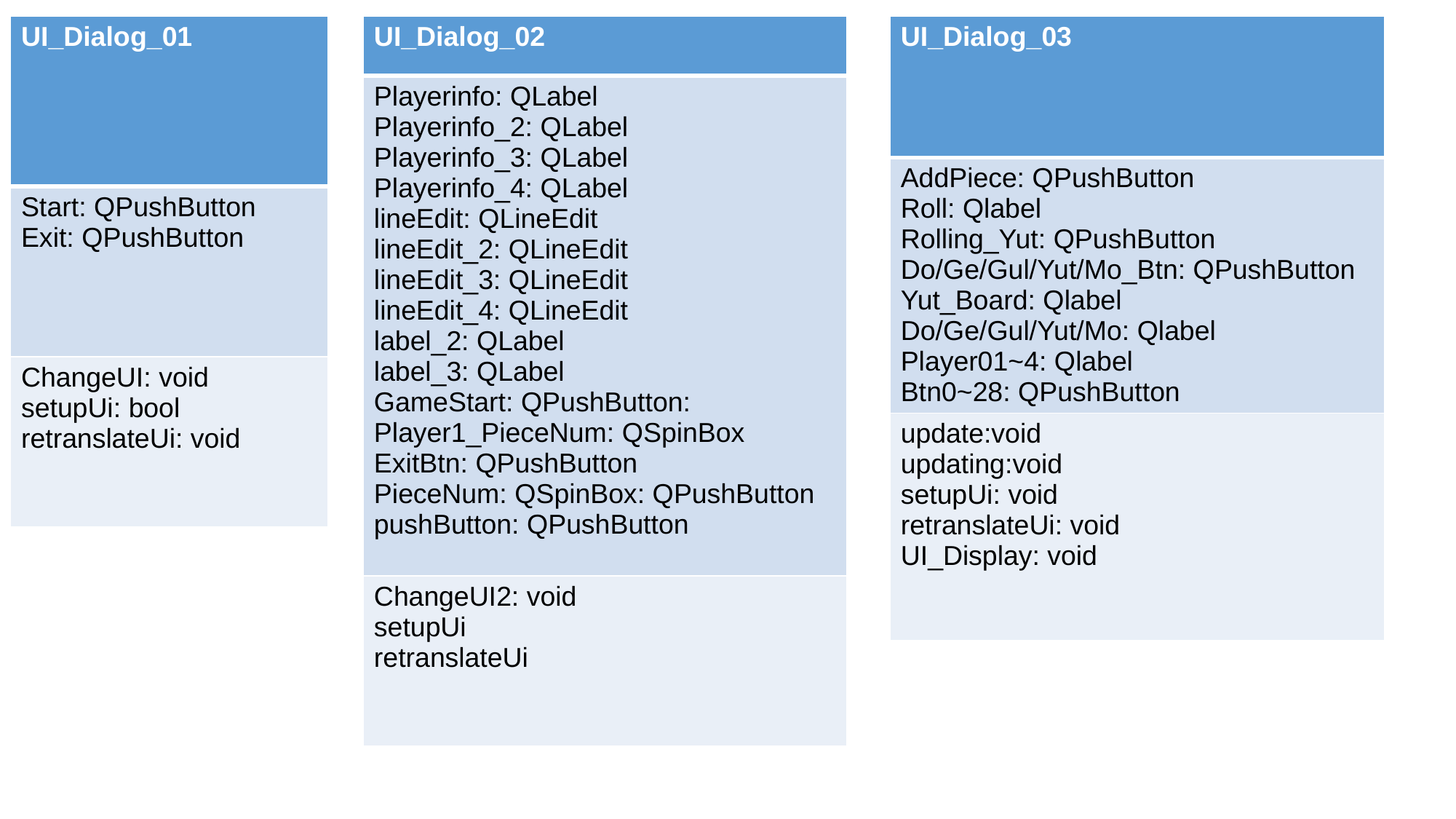

| UI\_Dialog\_01 |
| --- |
| Start: QPushButton Exit: QPushButton |
| ChangeUI: void setupUi: bool retranslateUi: void |
| UI\_Dialog\_03 |
| --- |
| AddPiece: QPushButton Roll: Qlabel Rolling\_Yut: QPushButton Do/Ge/Gul/Yut/Mo\_Btn: QPushButton Yut\_Board: Qlabel Do/Ge/Gul/Yut/Mo: Qlabel Player01~4: Qlabel Btn0~28: QPushButton |
| update:void updating:void setupUi: void retranslateUi: void UI\_Display: void |
| UI\_Dialog\_02 |
| --- |
| Playerinfo: QLabel Playerinfo\_2: QLabel Playerinfo\_3: QLabel Playerinfo\_4: QLabel lineEdit: QLineEdit lineEdit\_2: QLineEdit lineEdit\_3: QLineEdit lineEdit\_4: QLineEdit label\_2: QLabel label\_3: QLabel GameStart: QPushButton: Player1\_PieceNum: QSpinBox ExitBtn: QPushButton PieceNum: QSpinBox: QPushButton pushButton: QPushButton |
| ChangeUI2: void setupUi retranslateUi |